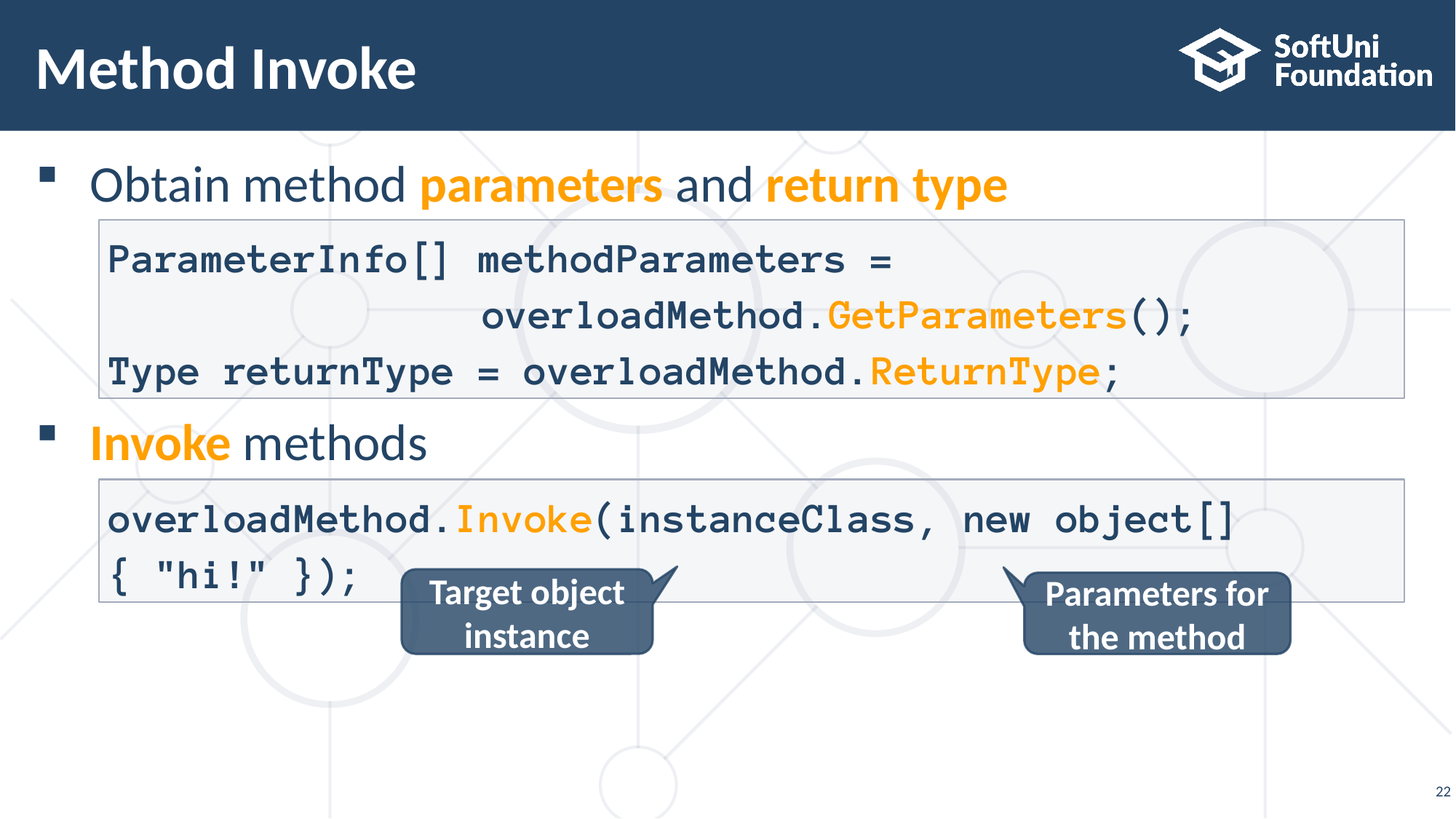

# Method Invoke
Obtain method parameters and return type

Invoke methods

ParameterInfo[] methodParameters =
    			  overloadMethod.GetParameters();
Type returnType = overloadMethod.ReturnType;
overloadMethod.Invoke(instanceClass, new object[] { "hi!" });
Target object instance
Parameters for the method
22